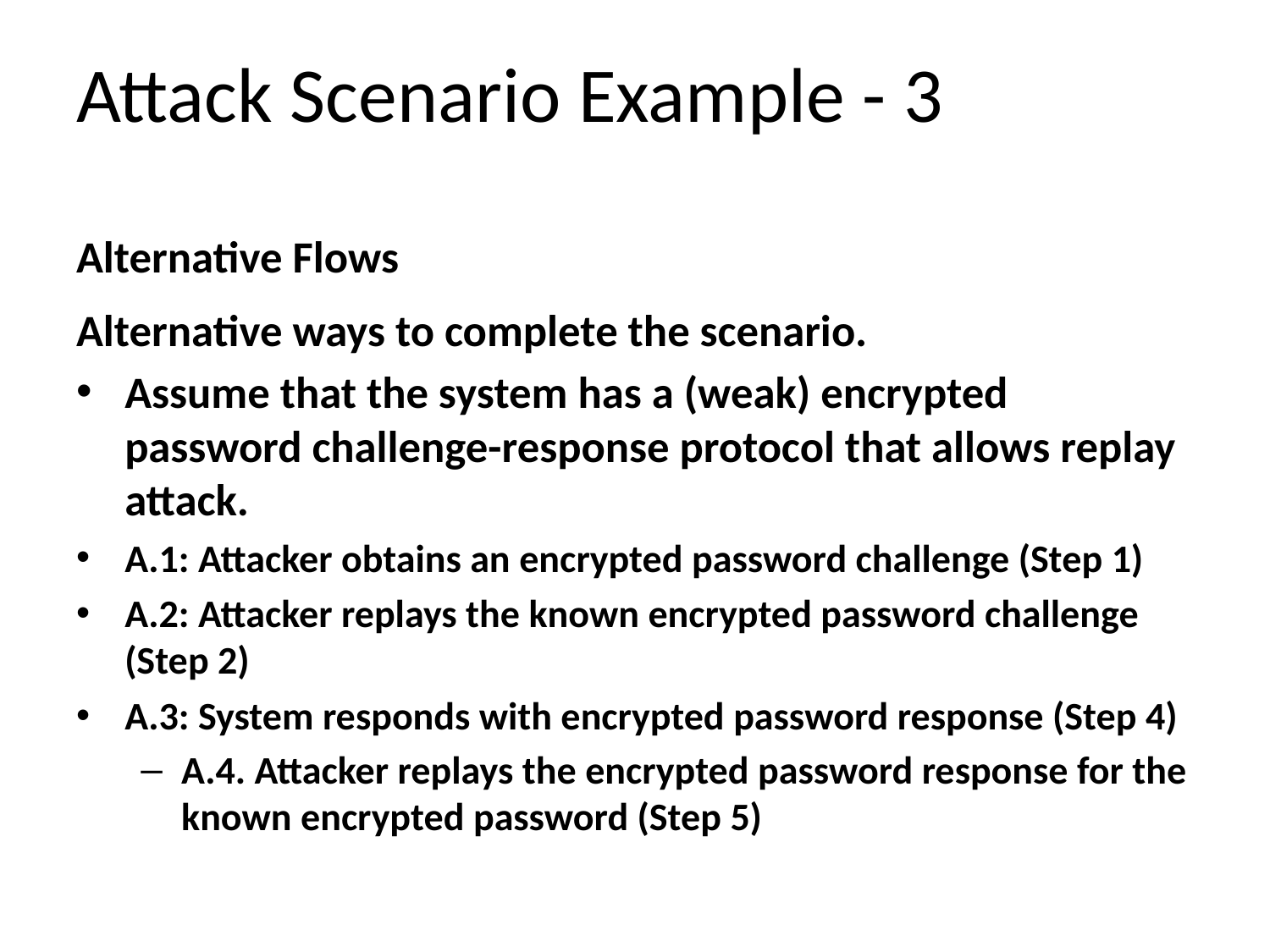

# Attack Scenario Example - 3

Alternative Flows
Alternative ways to complete the scenario.
Assume that the system has a (weak) encrypted password challenge-response protocol that allows replay attack.
A.1: Attacker obtains an encrypted password challenge (Step 1)
A.2: Attacker replays the known encrypted password challenge (Step 2)
A.3: System responds with encrypted password response (Step 4)
A.4. Attacker replays the encrypted password response for the known encrypted password (Step 5)